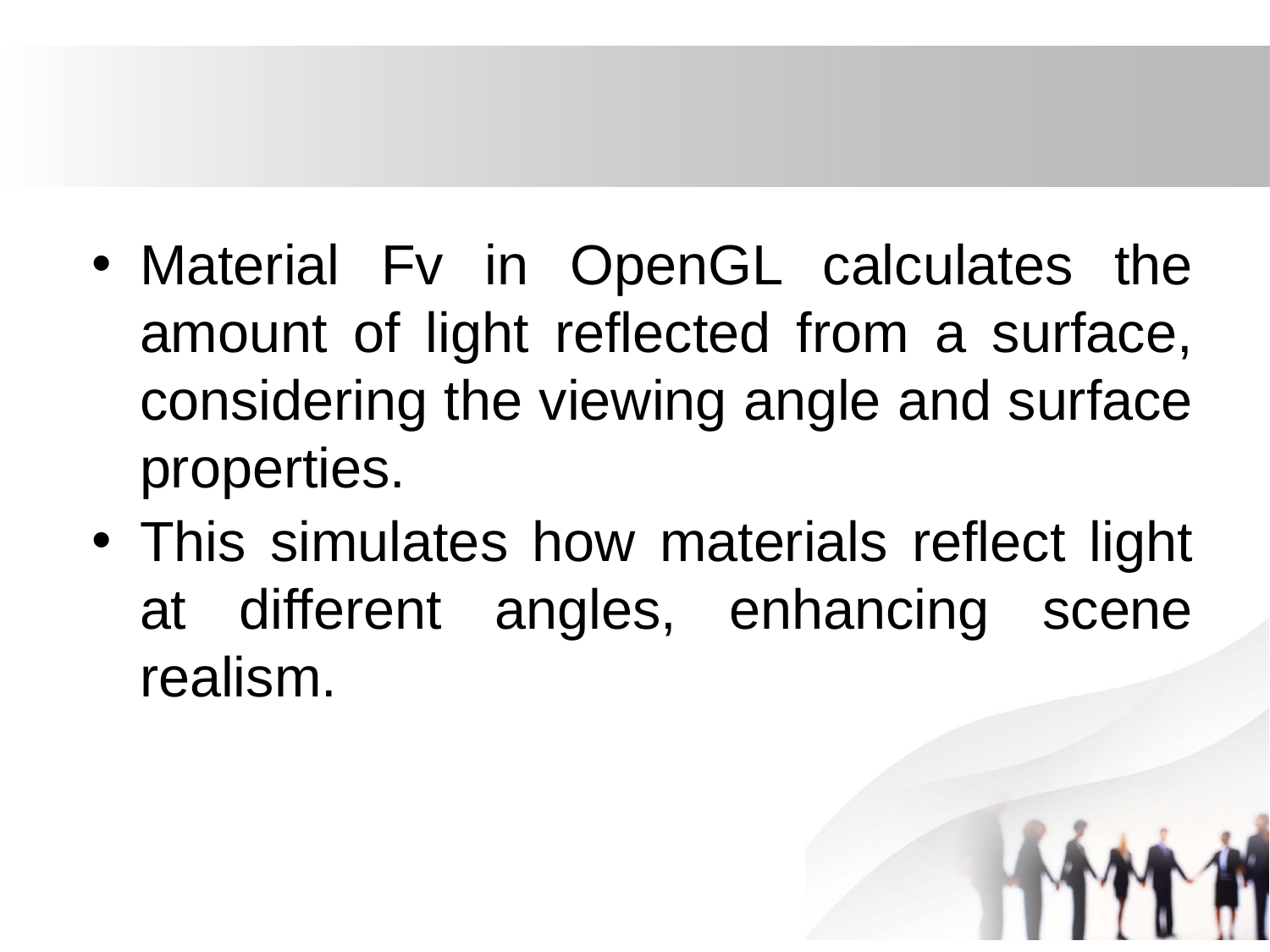

#
Material Fv in OpenGL calculates the amount of light reflected from a surface, considering the viewing angle and surface properties.
This simulates how materials reflect light at different angles, enhancing scene realism.